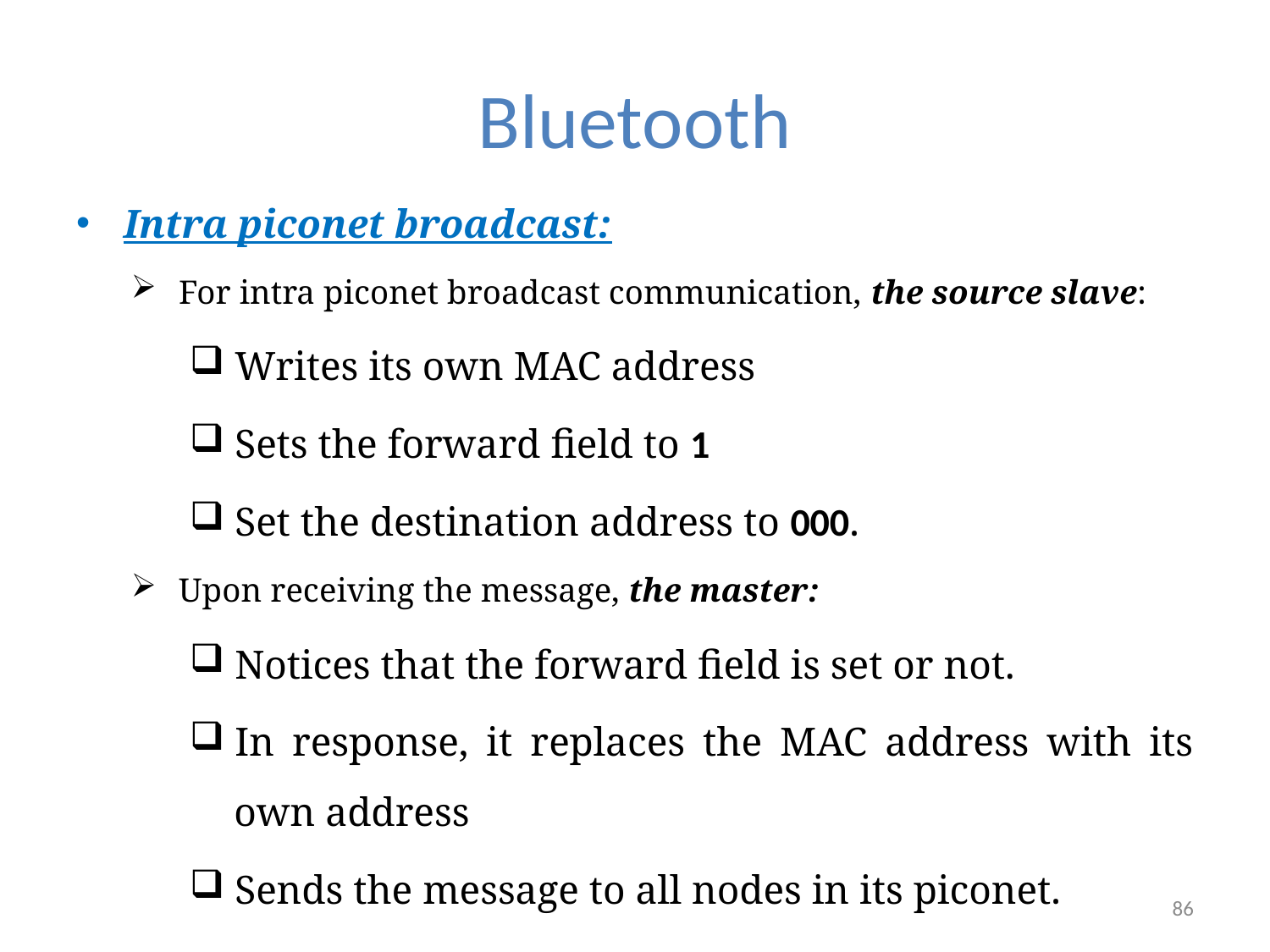

# Bluetooth
Intra piconet broadcast:
For intra piconet broadcast communication, the source slave:
Writes its own MAC address
Sets the forward field to 1
Set the destination address to 000.
Upon receiving the message, the master:
Notices that the forward field is set or not.
In response, it replaces the MAC address with its own address
Sends the message to all nodes in its piconet.
86